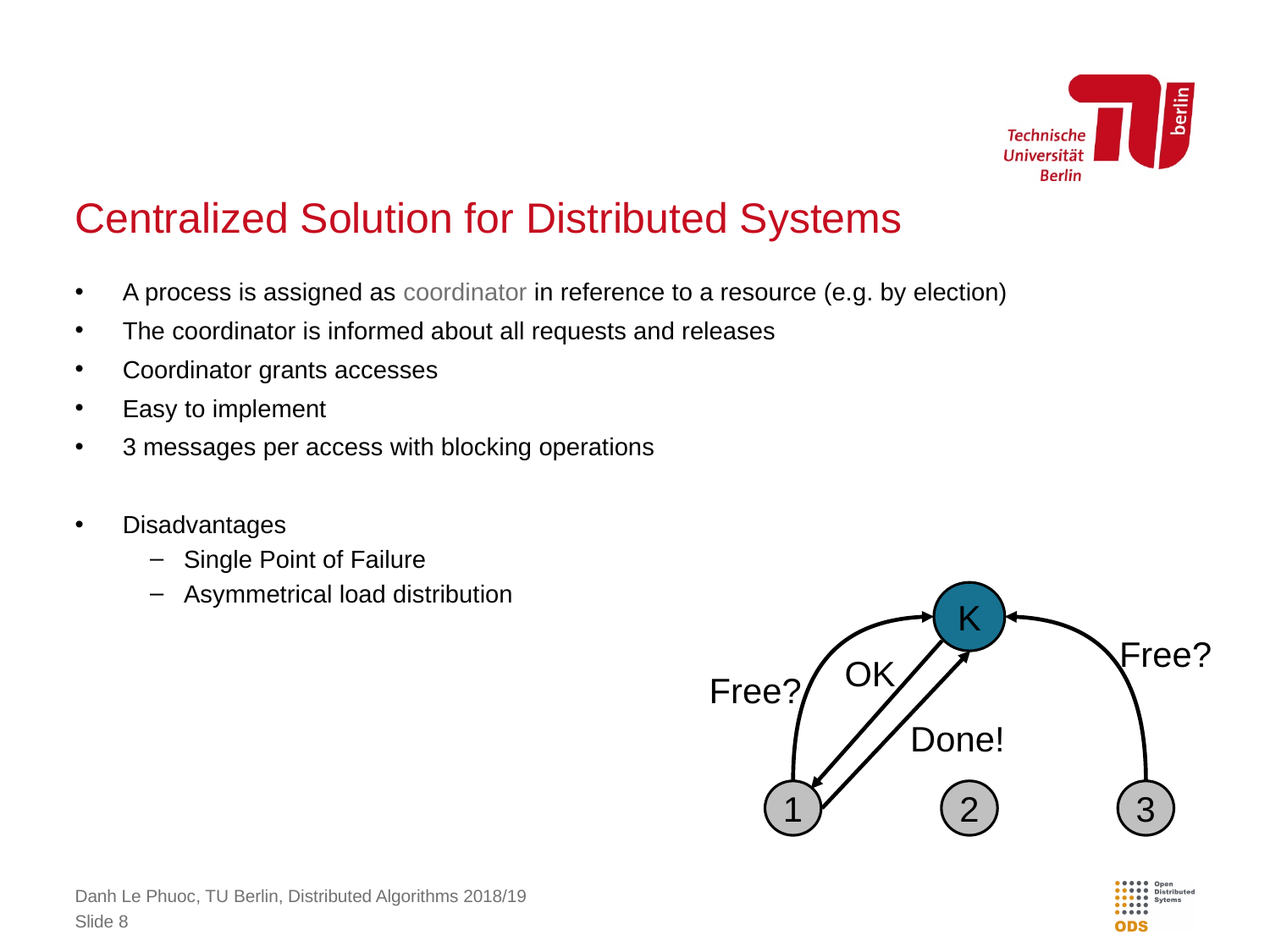

# Centralized Solution for Distributed Systems
A process is assigned as coordinator in reference to a resource (e.g. by election)
The coordinator is informed about all requests and releases
Coordinator grants accesses
Easy to implement
3 messages per access with blocking operations

Disadvantages
Single Point of Failure
Asymmetrical load distribution
K
Free?
OK
Free?
Done!
1
2
3
Danh Le Phuoc, TU Berlin, Distributed Algorithms 2018/19
Slide 8